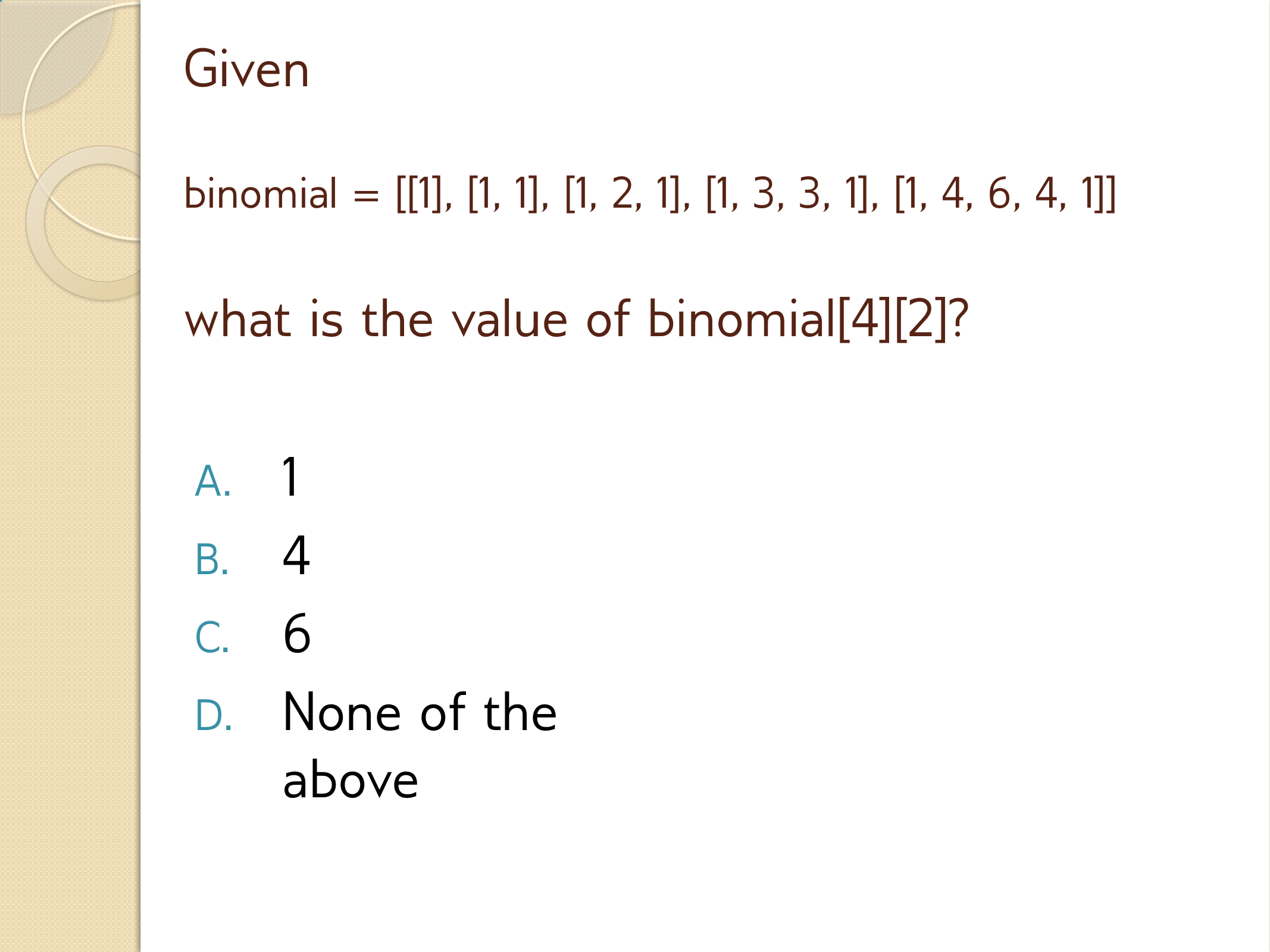

# Given binomial = [[1], [1, 1], [1, 2, 1], [1, 3, 3, 1], [1, 4, 6, 4, 1]] what is the value of binomial[4][2]?
1
4
6
None of the above